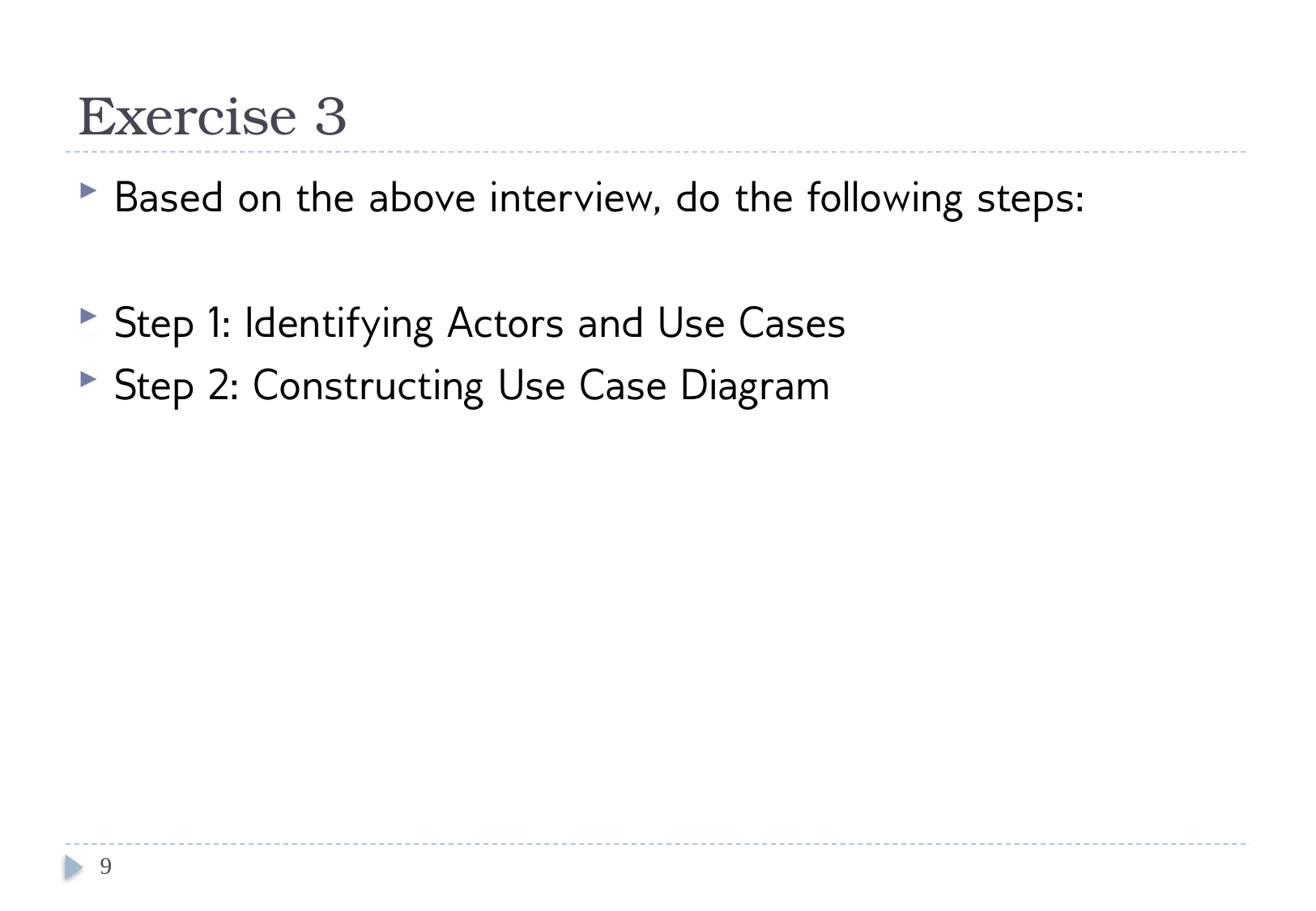

# Exercise 3
Based on the above interview, do the following steps:

Step 1: Identifying Actors and Use Cases
Step 2: Constructing Use Case Diagram

9